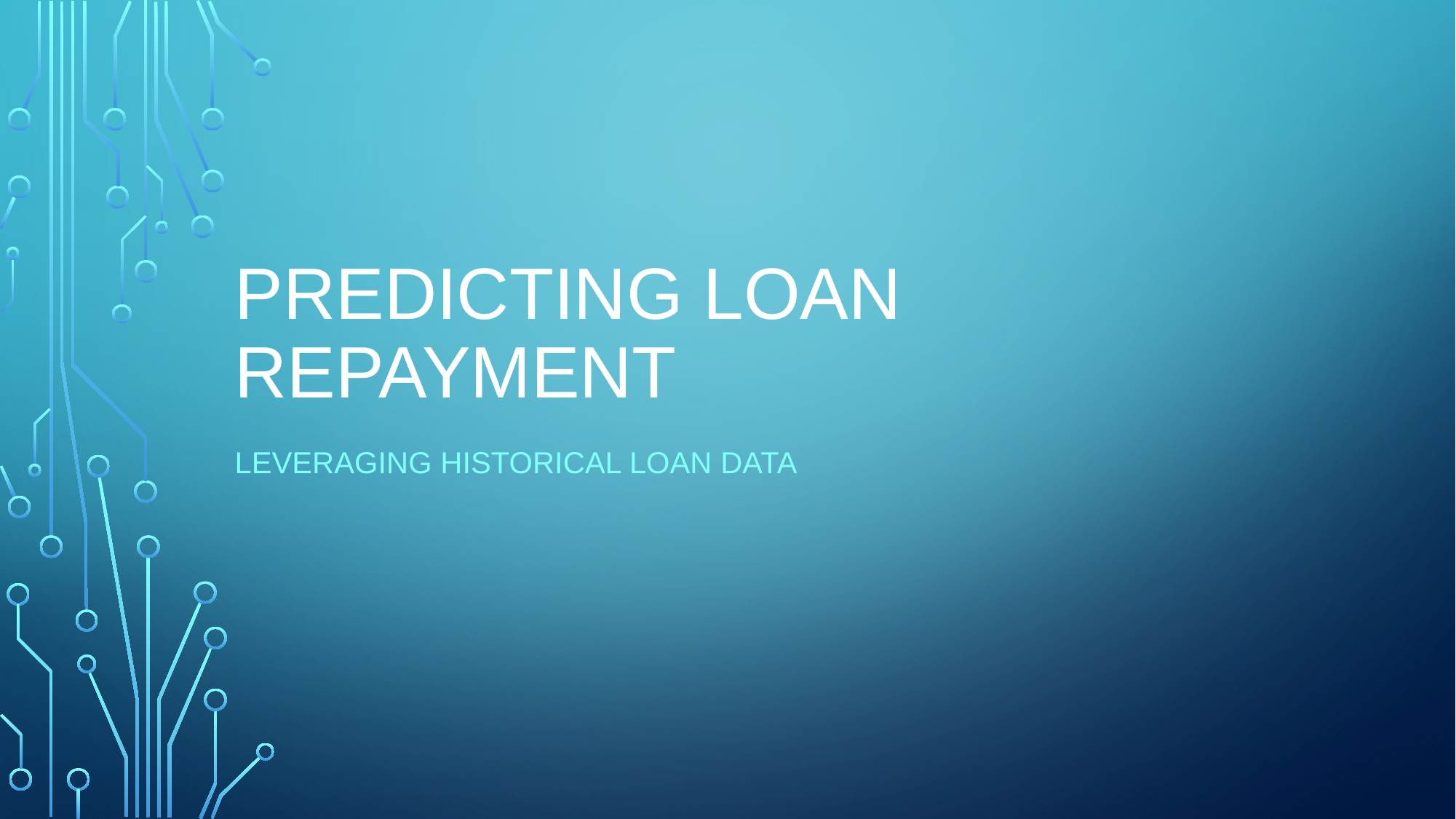

# Predicting Loan Repayment
Leveraging Historical Loan Data